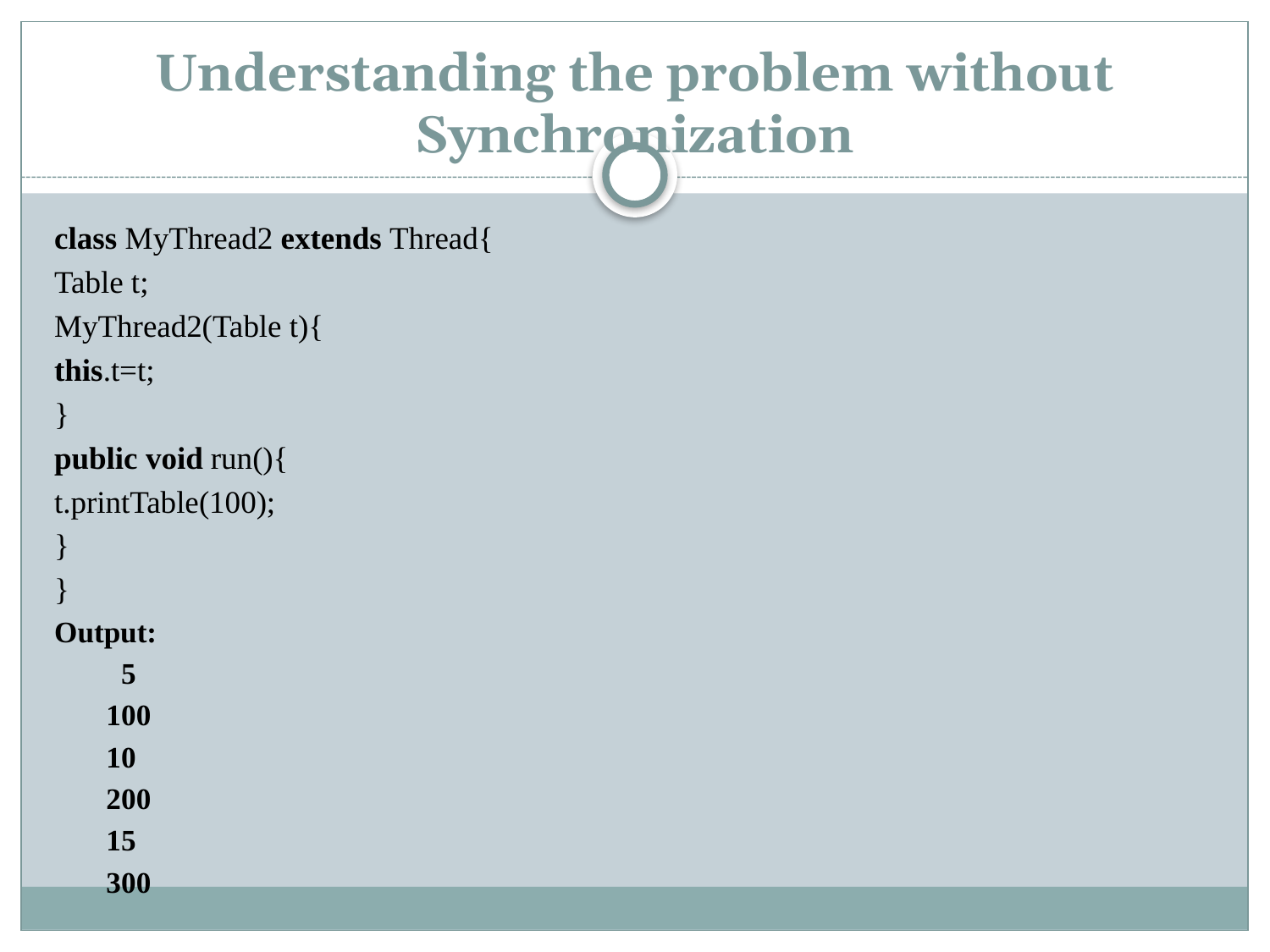

# Understanding the problem without Synchronization
class MyThread2 extends Thread{
Table t;
MyThread2(Table t){
this.t=t;
}
public void run(){
t.printTable(100);
}
}
Output:
         5
       100
       10
       200
       15
       300